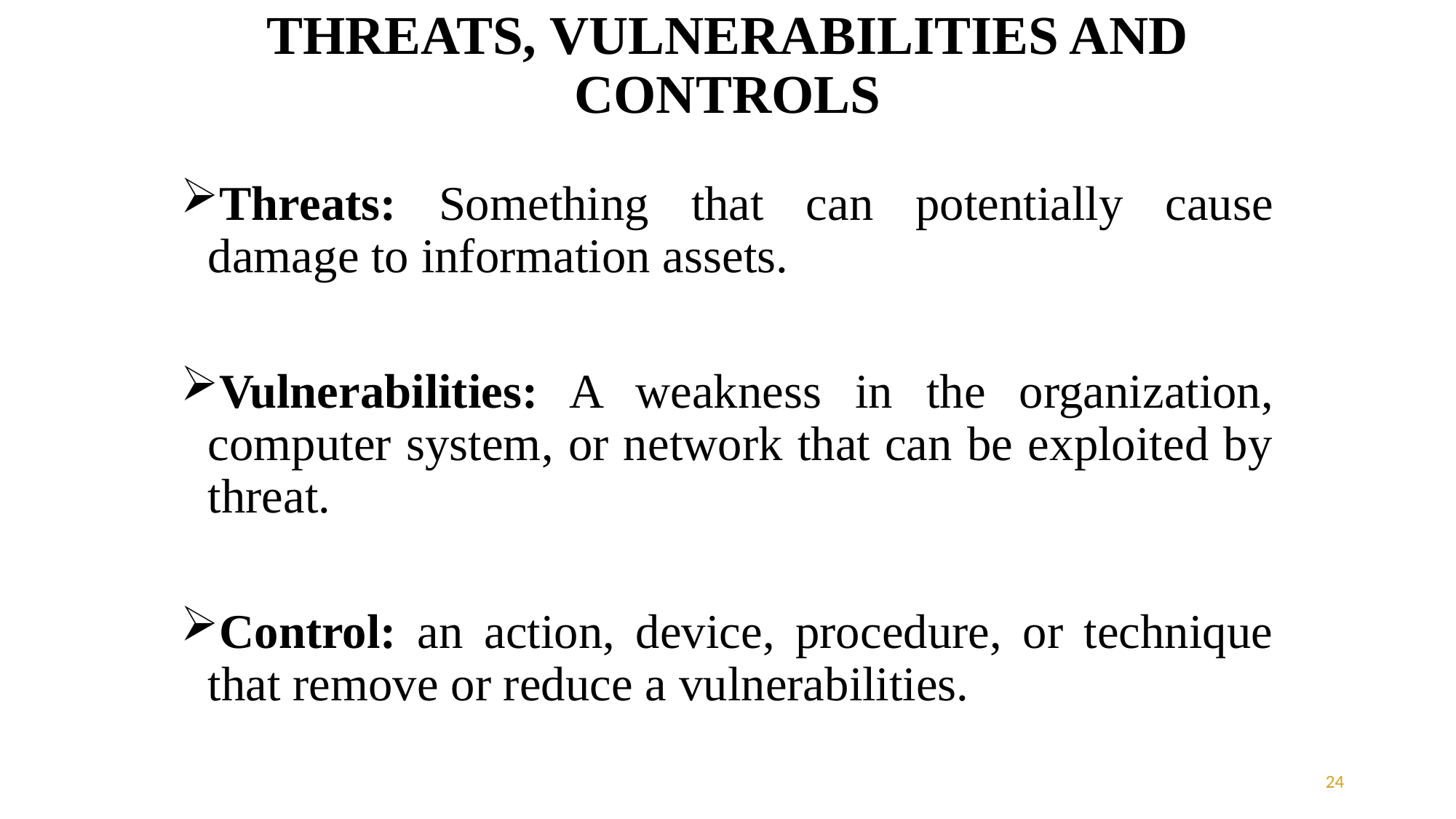

# THREATS, VULNERABILITIES AND CONTROLS
Threats: Something that can potentially cause damage to information assets.

Vulnerabilities: A weakness in the organization, computer system, or network that can be exploited by threat.

Control: an action, device, procedure, or technique that remove or reduce a vulnerabilities.
24